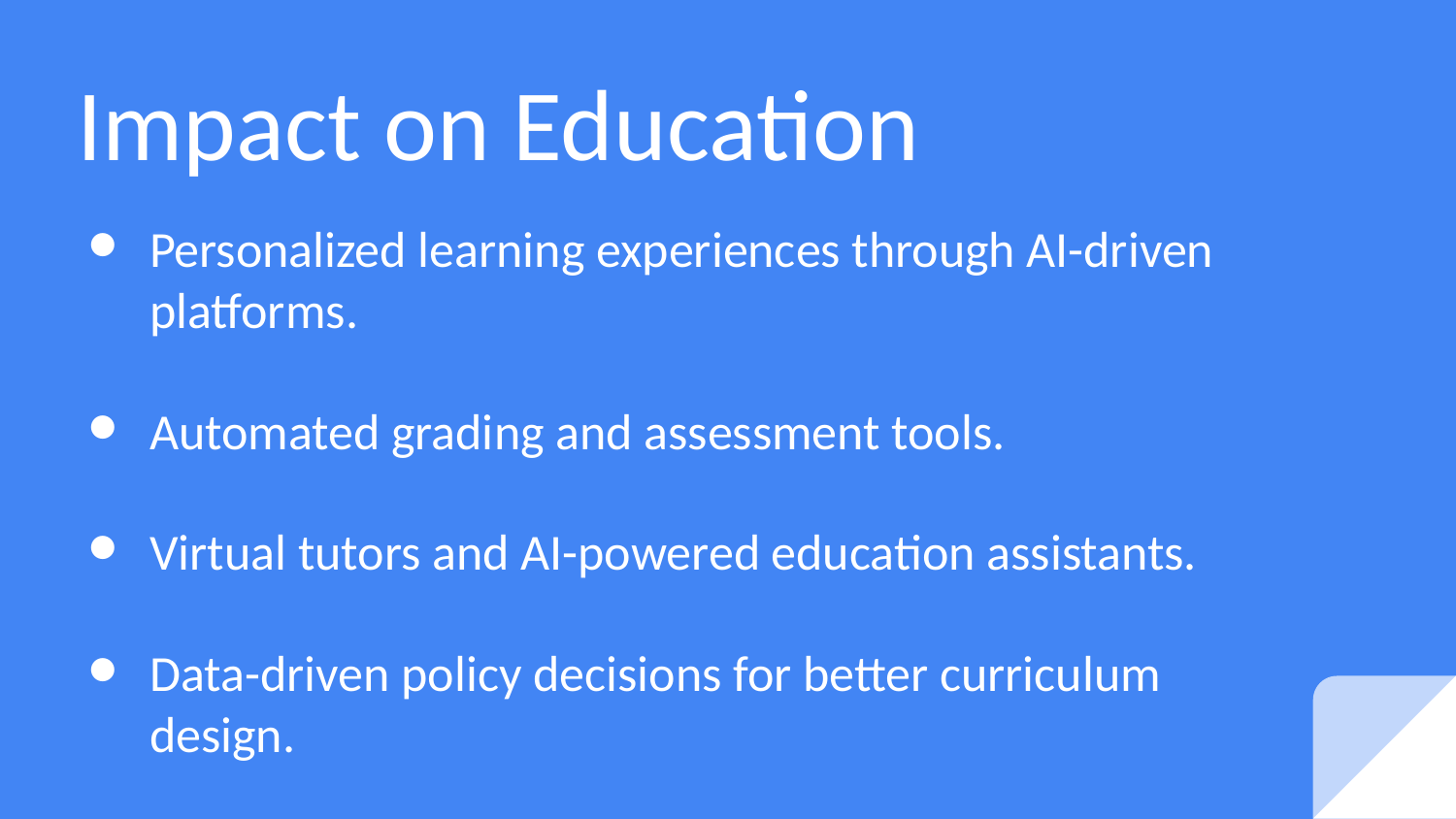

Personalized learning experiences through AI-driven platforms.

Automated grading and assessment tools.

Virtual tutors and AI-powered education assistants.

Data-driven policy decisions for better curriculum design.

# Impact on Education